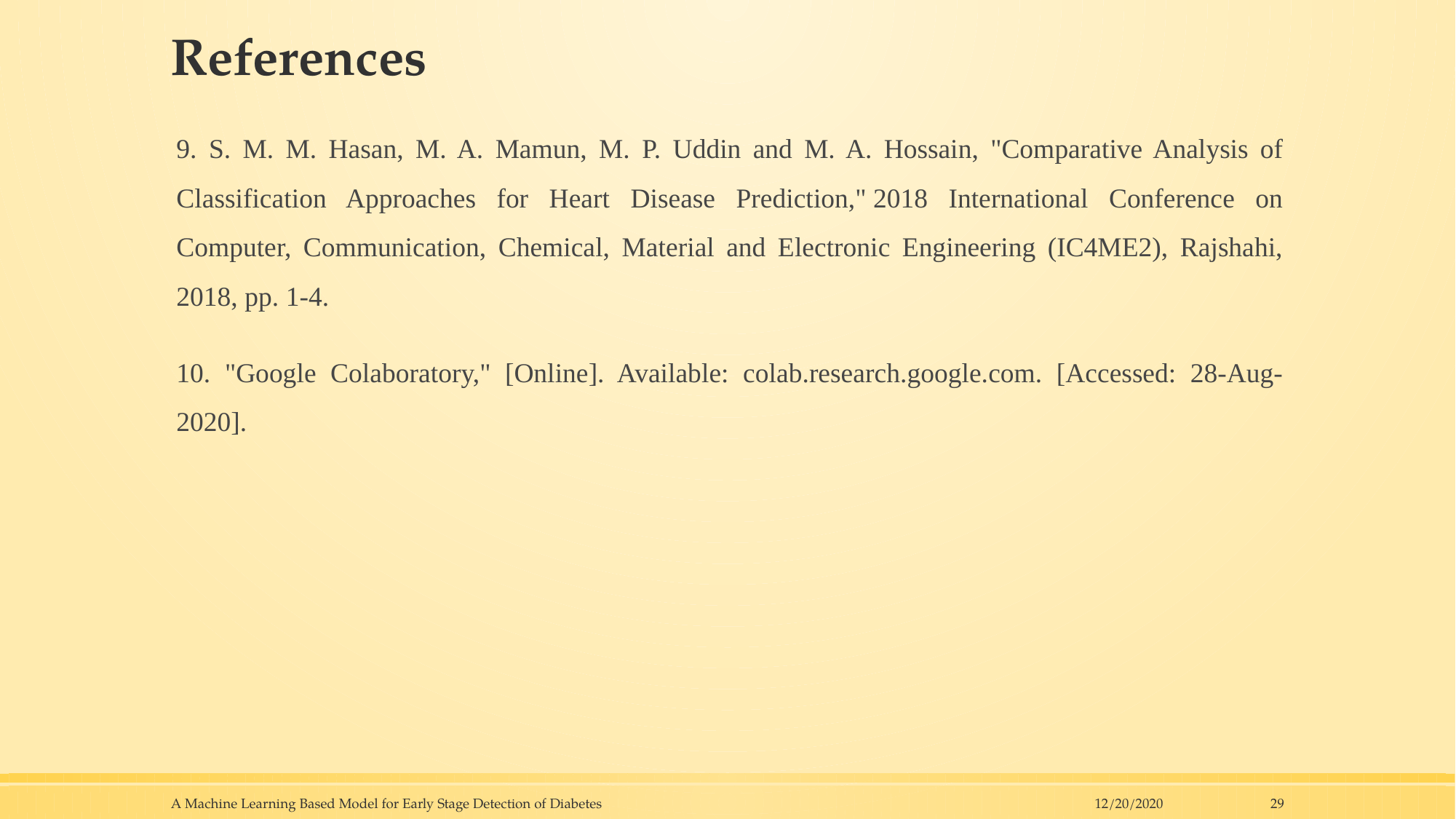

# References
9. S. M. M. Hasan, M. A. Mamun, M. P. Uddin and M. A. Hossain, "Comparative Analysis of Classification Approaches for Heart Disease Prediction," 2018 International Conference on Computer, Communication, Chemical, Material and Electronic Engineering (IC4ME2), Rajshahi, 2018, pp. 1-4.
10. "Google Colaboratory," [Online]. Available: colab.research.google.com. [Accessed: 28-Aug-2020].

A Machine Learning Based Model for Early Stage Detection of Diabetes
12/20/2020
29